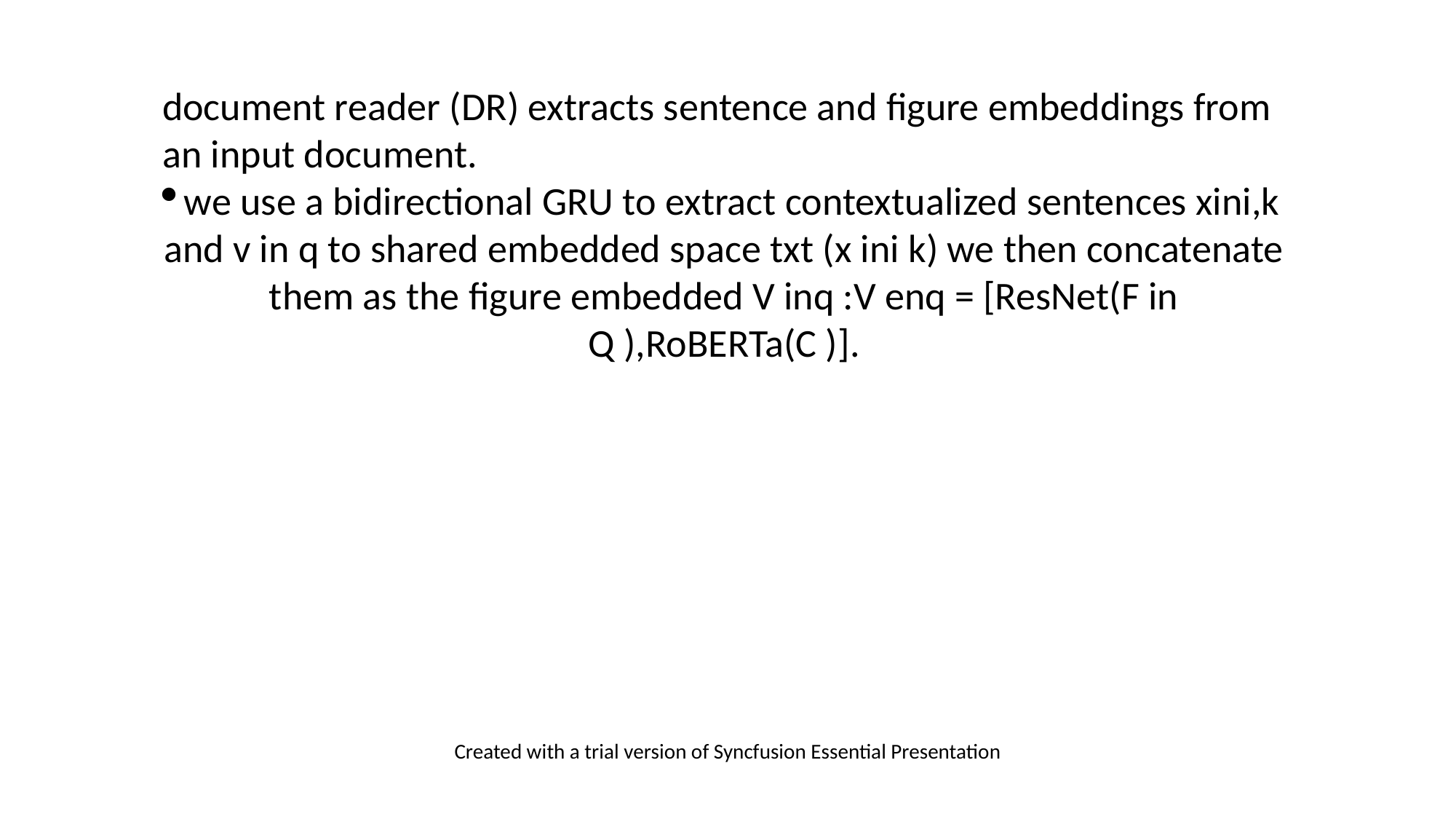

document reader (DR) extracts sentence and figure embeddings from an input document.
we use a bidirectional GRU to extract contextualized sentences xini,k and v in q to shared embedded space txt (x ini k) we then concatenate them as the figure embedded V inq :V enq = [ResNet(F in Q ),RoBERTa(C )].
Created with a trial version of Syncfusion Essential Presentation